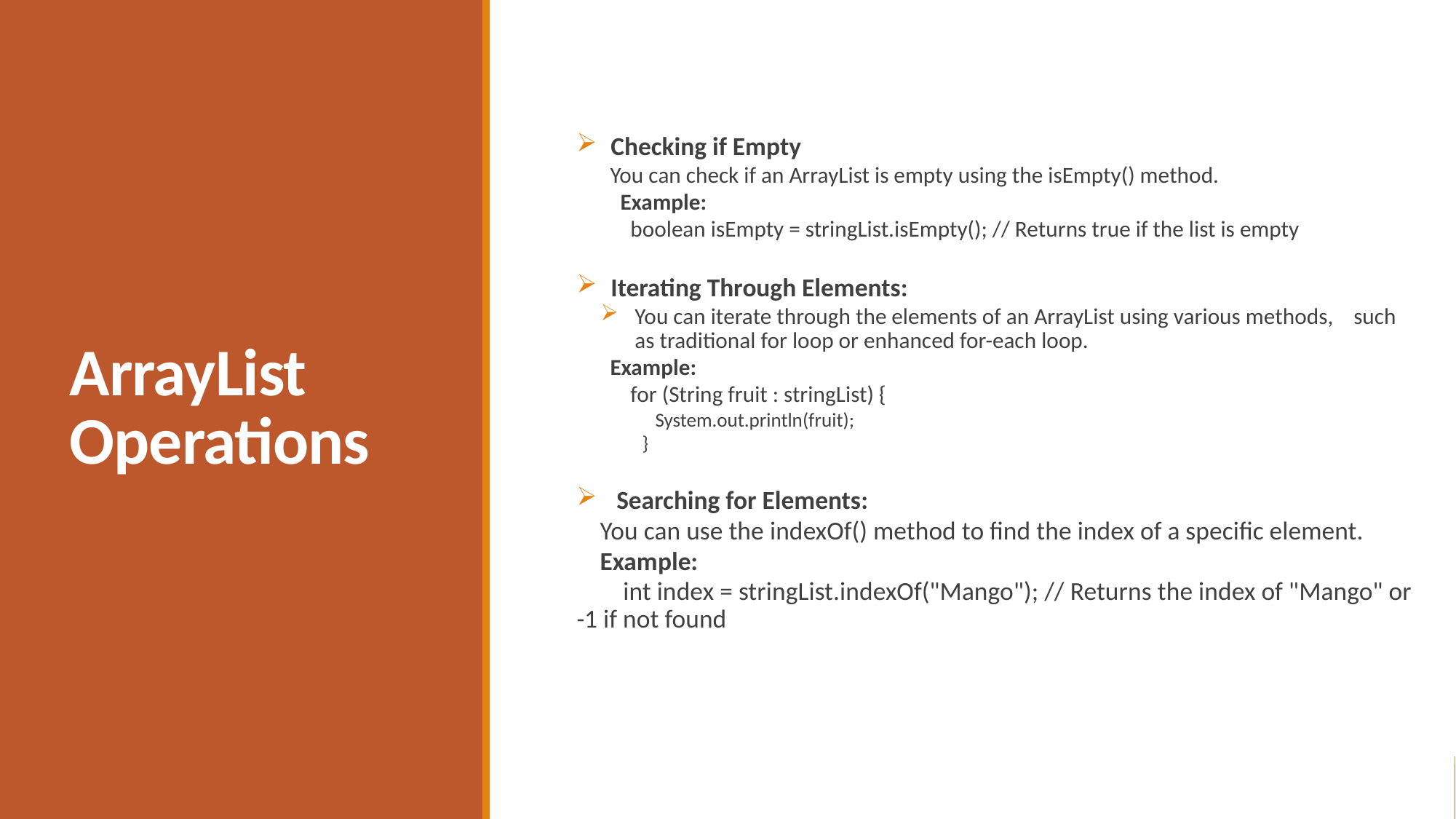

# ArrayList Operations
Checking if Empty
    You can check if an ArrayList is empty using the isEmpty() method.
      Example:
        boolean isEmpty = stringList.isEmpty(); // Returns true if the list is empty

Iterating Through Elements:
You can iterate through the elements of an ArrayList using various methods,    such as traditional for loop or enhanced for-each loop.
    Example:
        for (String fruit : stringList) {
          System.out.println(fruit);
       }

 Searching for Elements:
    You can use the indexOf() method to find the index of a specific element.
    Example:
        int index = stringList.indexOf("Mango"); // Returns the index of "Mango" or -1 if not found